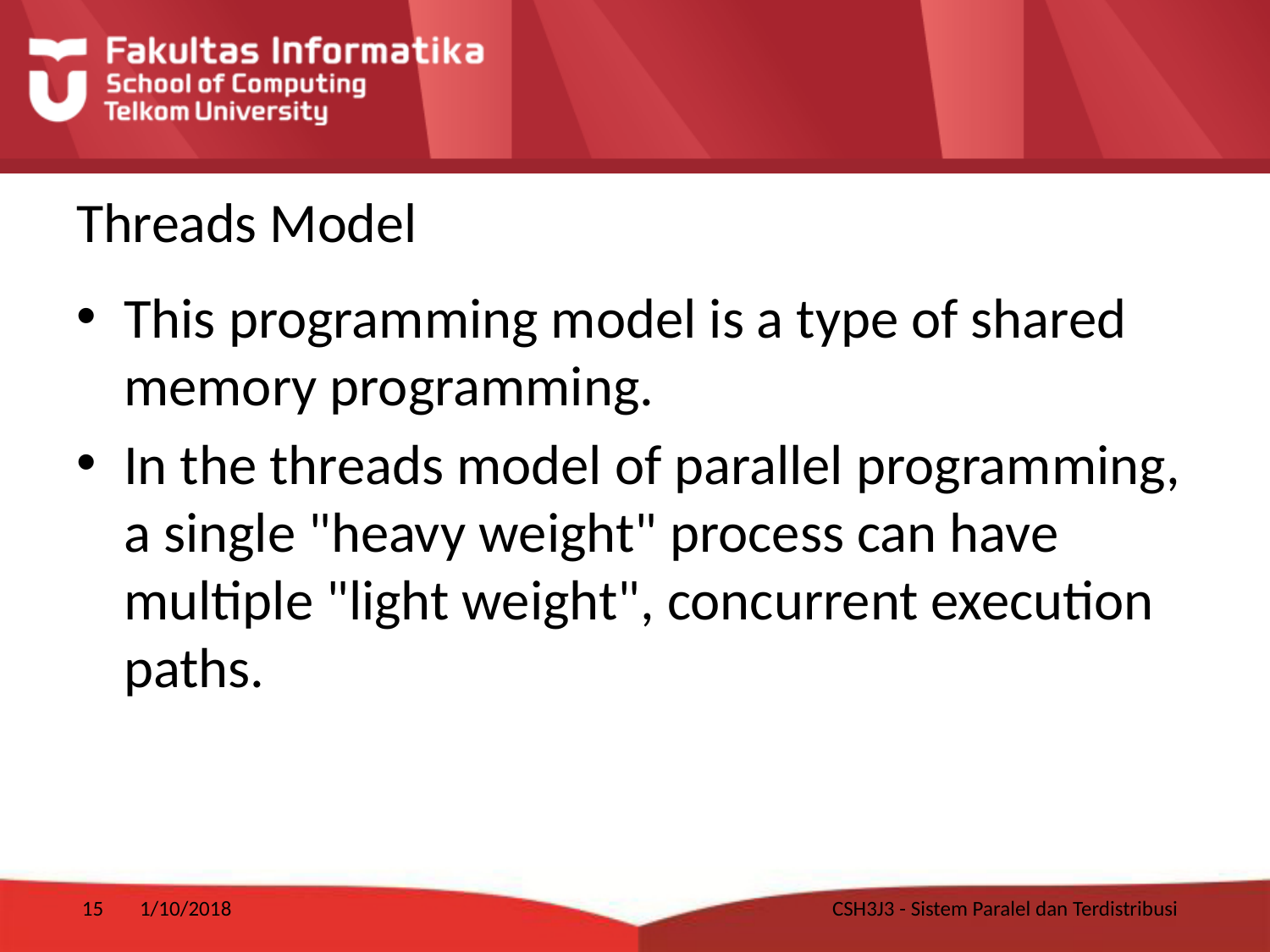

# Threads Model
This programming model is a type of shared memory programming.
In the threads model of parallel programming, a single "heavy weight" process can have multiple "light weight", concurrent execution paths.

15
1/10/2018
CSH3J3 - Sistem Paralel dan Terdistribusi